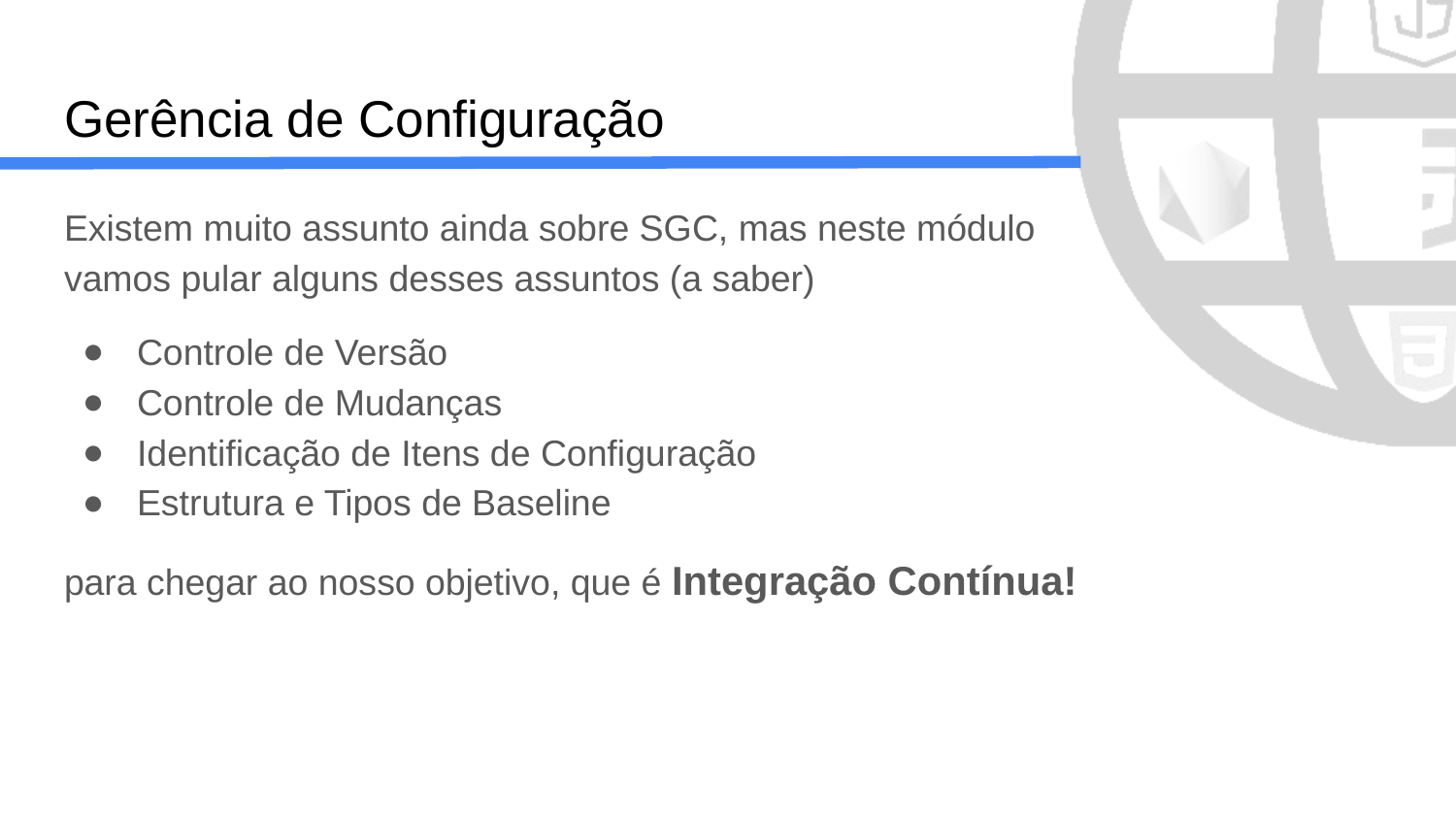

# Gerência de Configuração
Existem muito assunto ainda sobre SGC, mas neste módulo vamos pular alguns desses assuntos (a saber)
Controle de Versão
Controle de Mudanças
Identificação de Itens de Configuração
Estrutura e Tipos de Baseline
para chegar ao nosso objetivo, que é Integração Contínua!